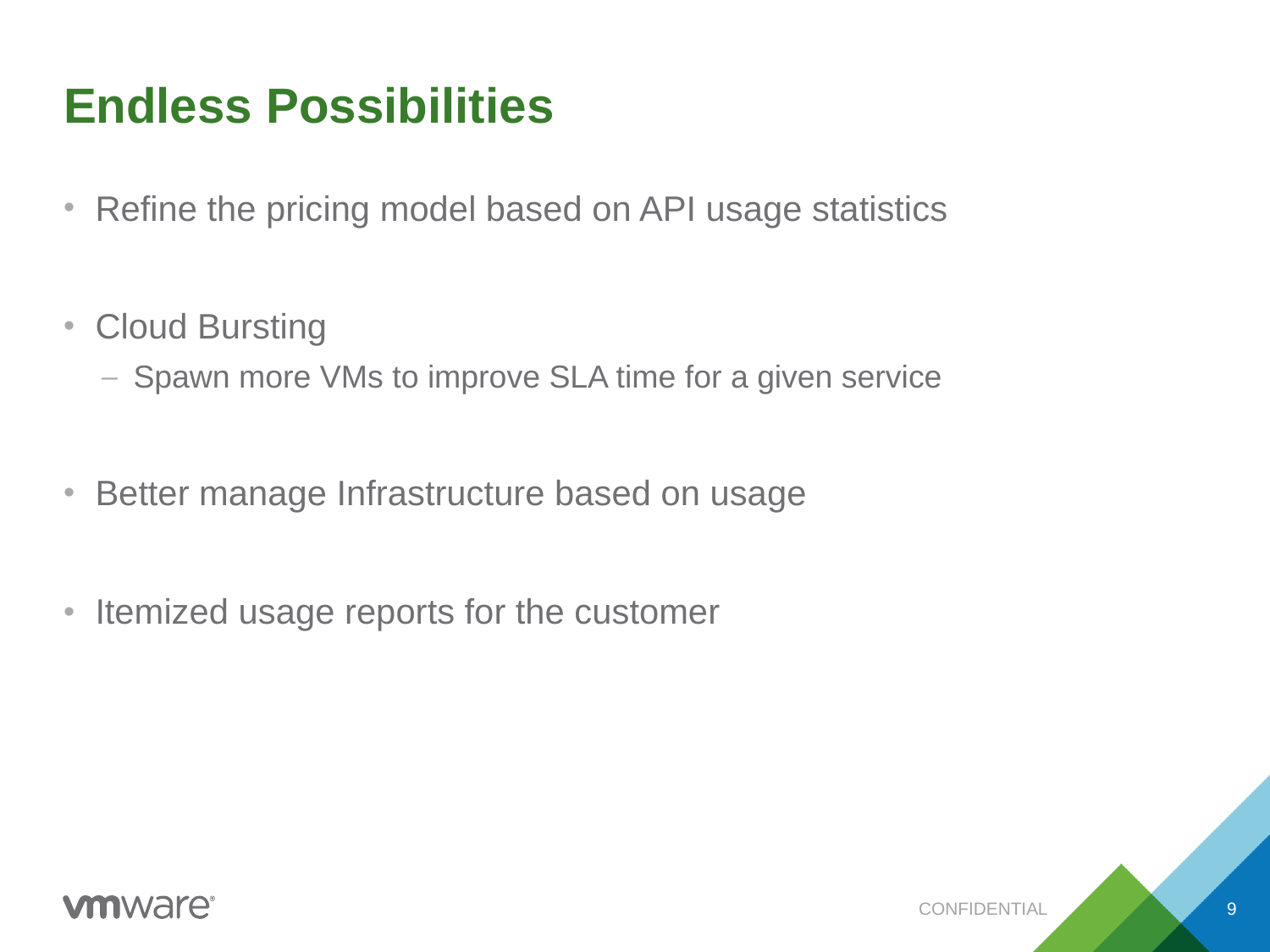

# Endless Possibilities
Refine the pricing model based on API usage statistics

Cloud Bursting
Spawn more VMs to improve SLA time for a given service

Better manage Infrastructure based on usage

Itemized usage reports for the customer
CONFIDENTIAL
9